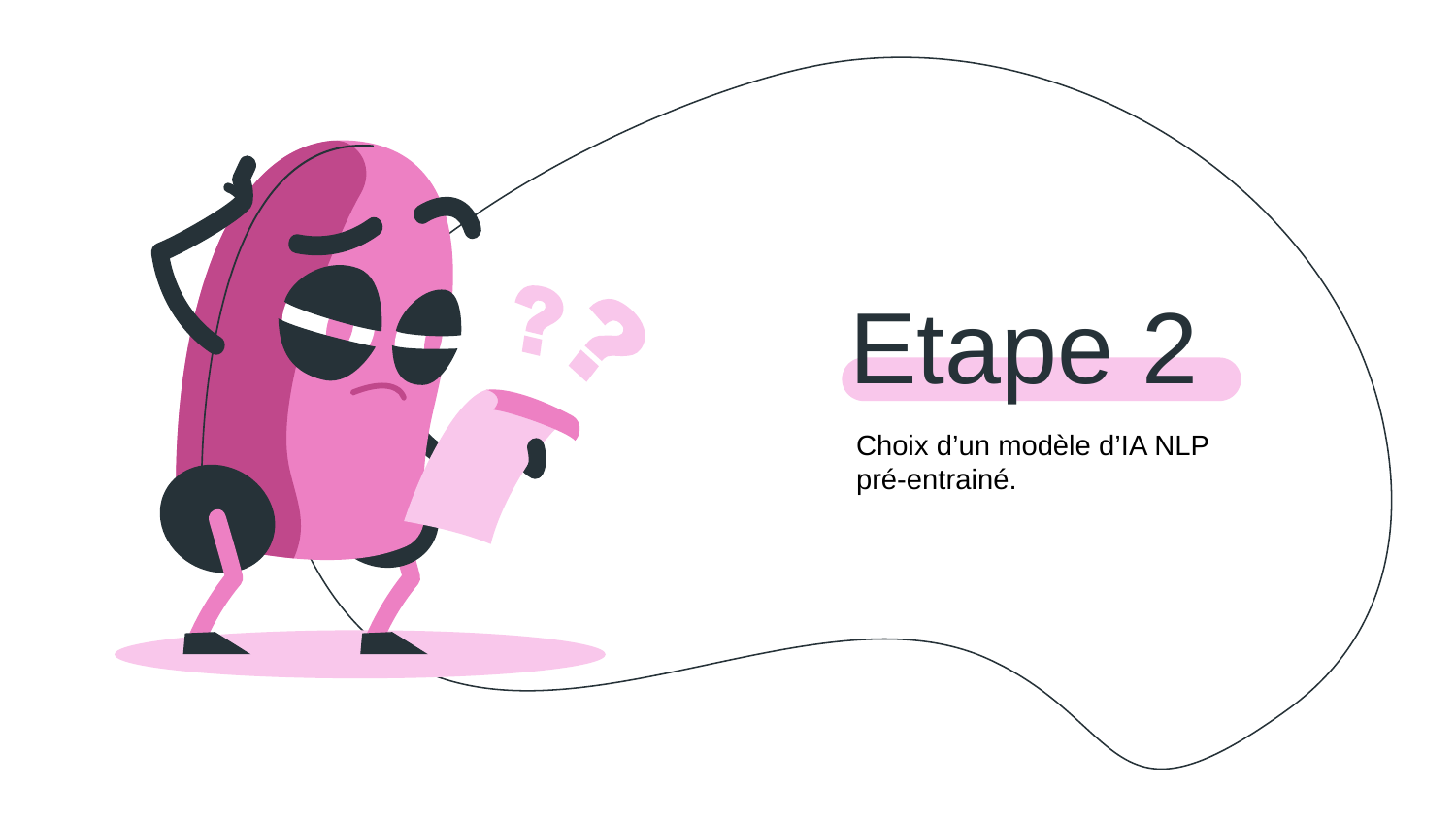

# Etape 2

Choix d’un modèle d’IA NLP pré-entrainé.